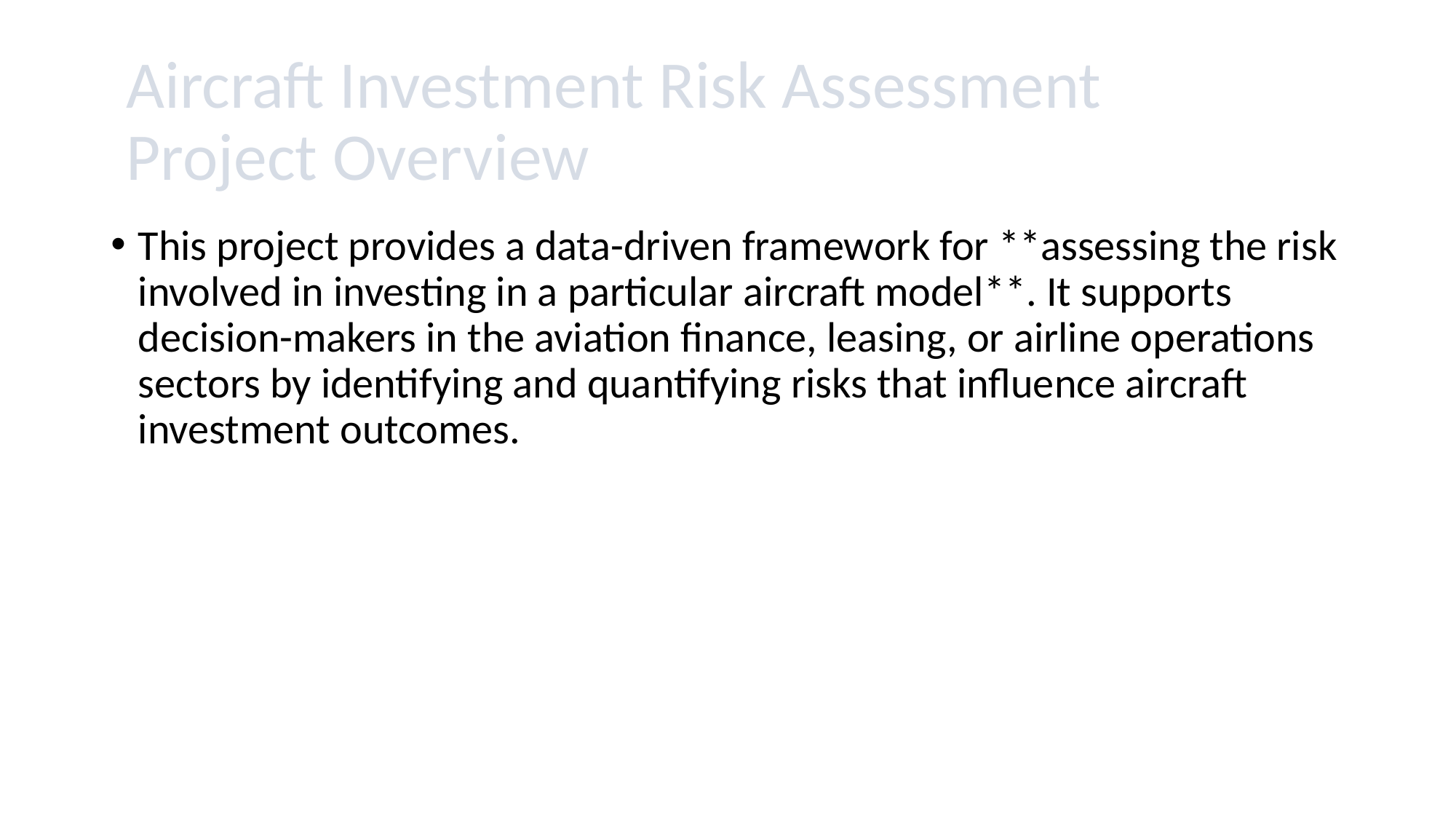

# Aircraft Investment Risk Assessment Project Overview
This project provides a data-driven framework for **assessing the risk involved in investing in a particular aircraft model**. It supports decision-makers in the aviation finance, leasing, or airline operations sectors by identifying and quantifying risks that influence aircraft investment outcomes.